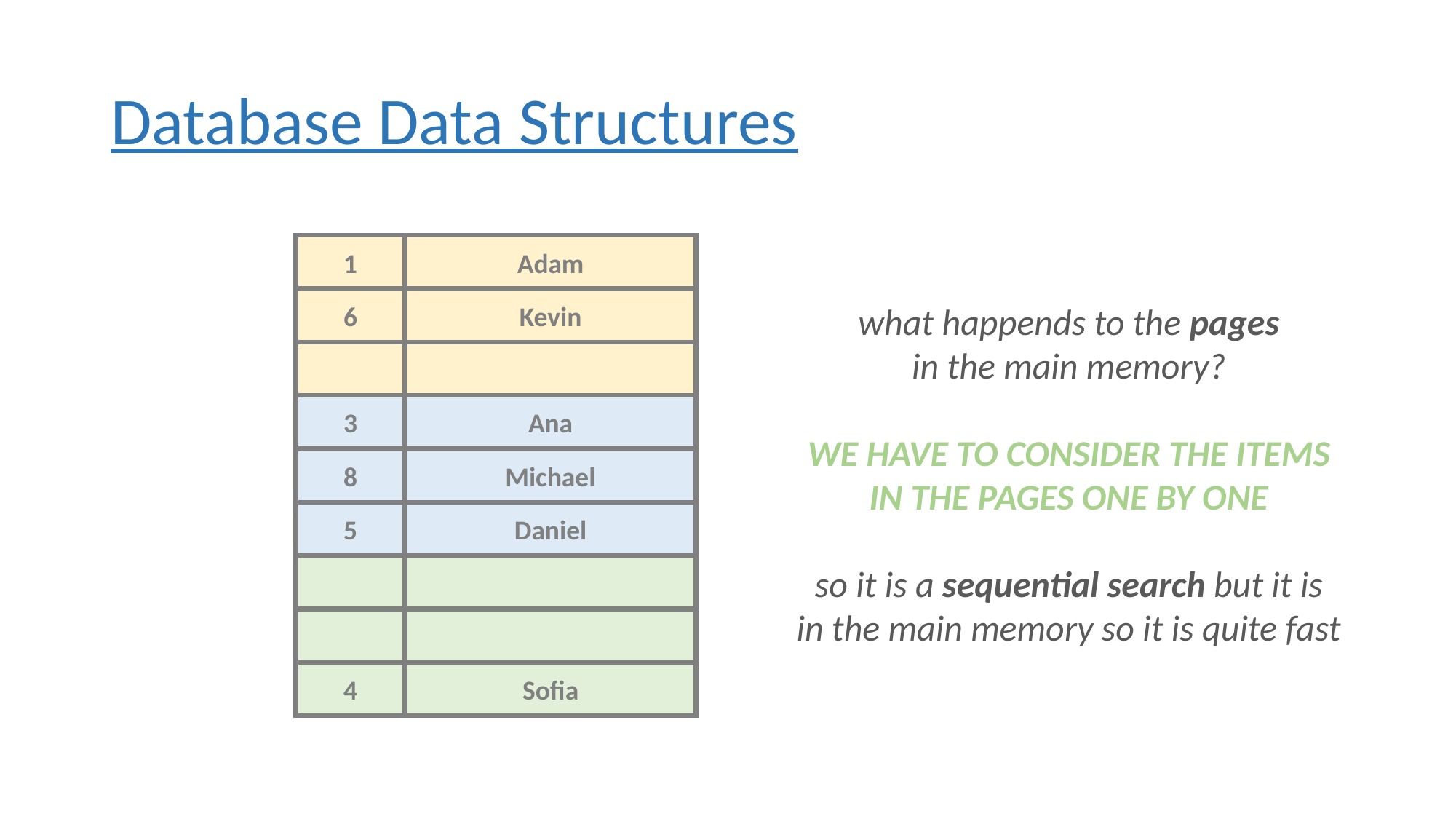

# Database Data Structures
1
Adam
6
Kevin
what happends to the pages
in the main memory?

WE HAVE TO CONSIDER THE ITEMS
IN THE PAGES ONE BY ONE

so it is a sequential search but it is
in the main memory so it is quite fast

3
Ana
8
Michael
5
Daniel

4
Sofia